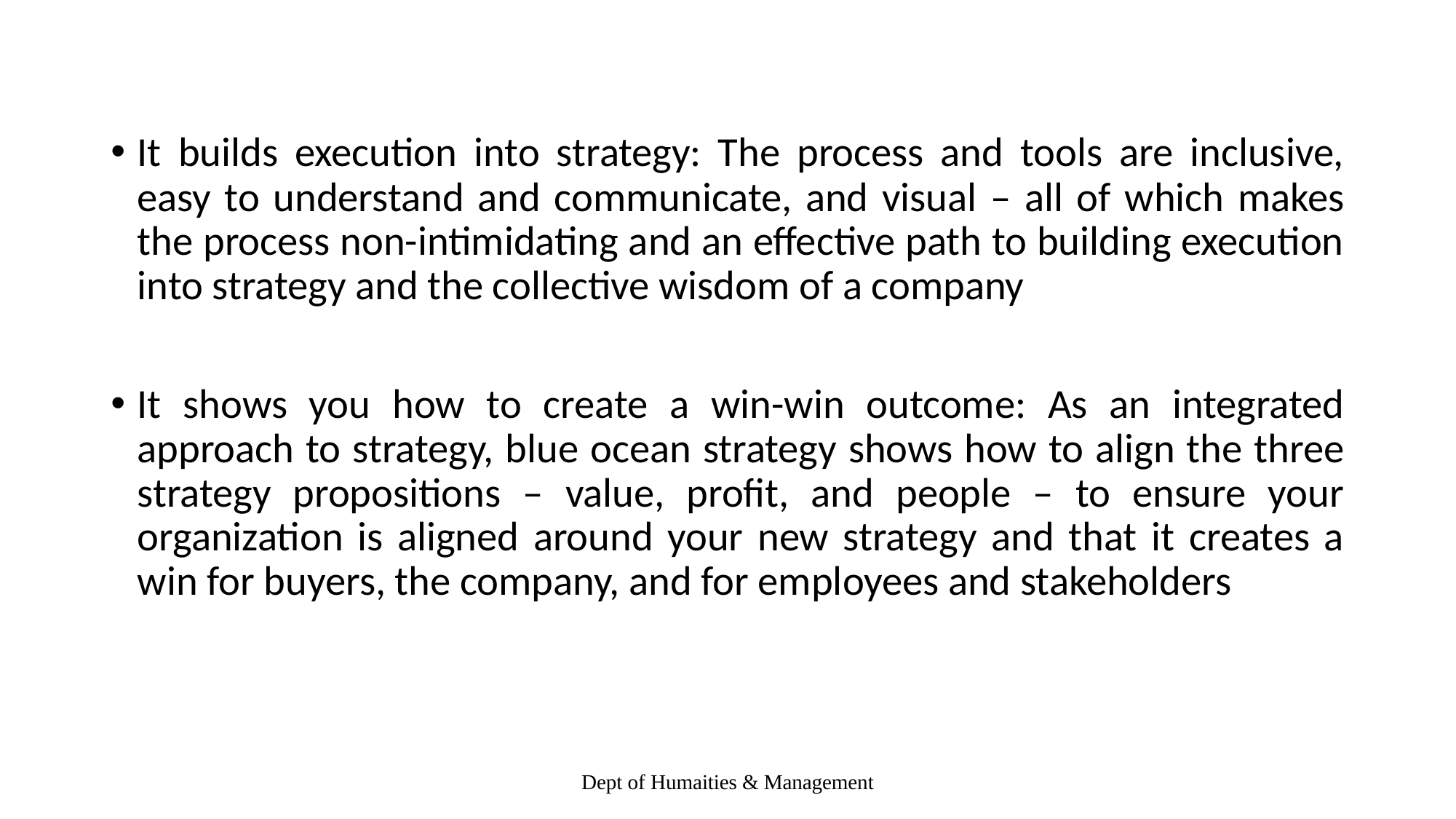

It builds execution into strategy: The process and tools are inclusive, easy to understand and communicate, and visual – all of which makes the process non-intimidating and an effective path to building execution into strategy and the collective wisdom of a company

It shows you how to create a win-win outcome: As an integrated approach to strategy, blue ocean strategy shows how to align the three strategy propositions – value, profit, and people – to ensure your organization is aligned around your new strategy and that it creates a win for buyers, the company, and for employees and stakeholders

Dept of Humaities & Management